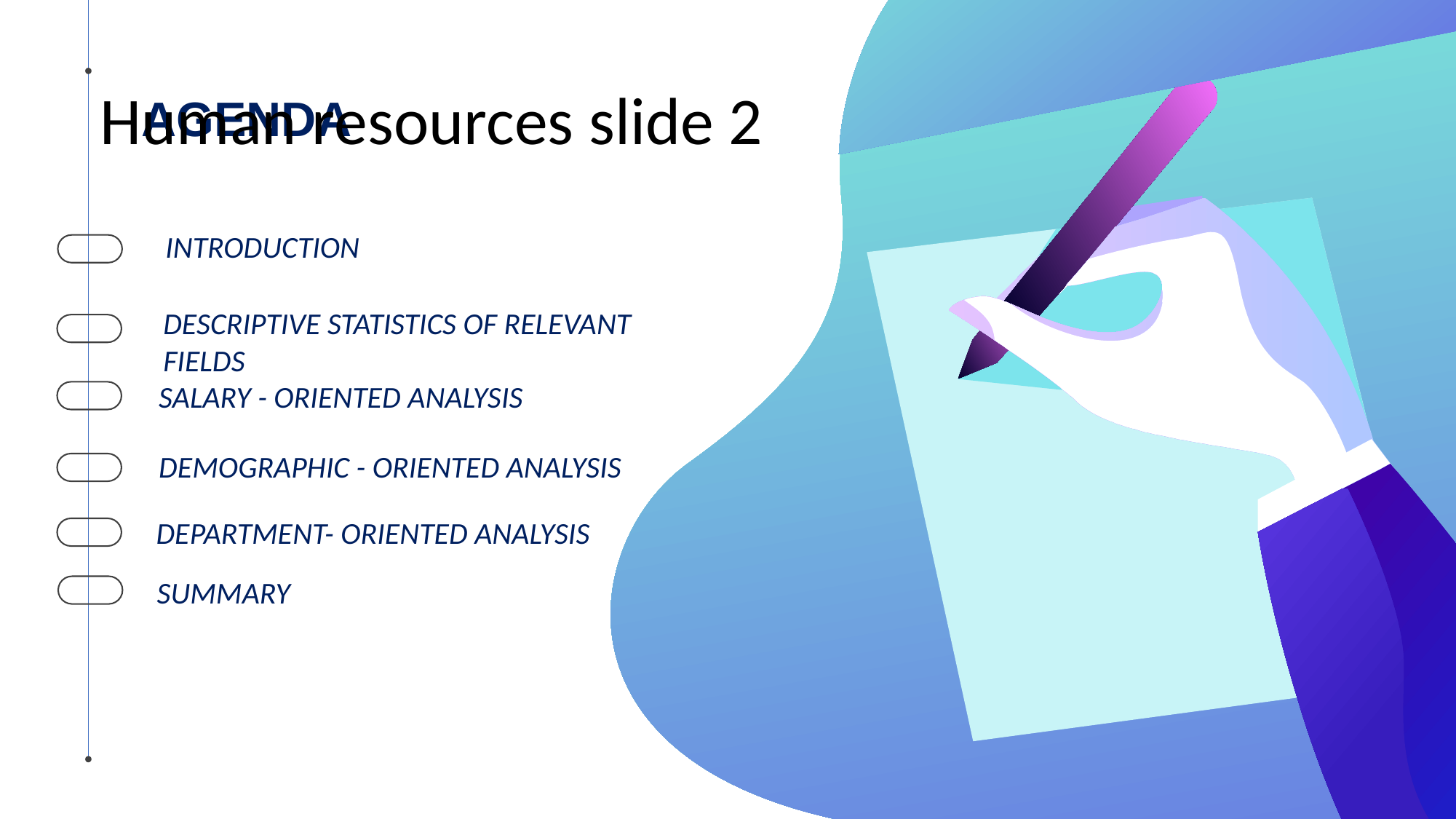

# Human resources slide 2

AGENDA
INTRODUCTION

DESCRIPTIVE STATISTICS OF RELEVANT FIELDS

SALARY - ORIENTED ANALYSIS

DEMOGRAPHIC - ORIENTED ANALYSIS
DEPARTMENT- ORIENTED ANALYSIS

SUMMARY